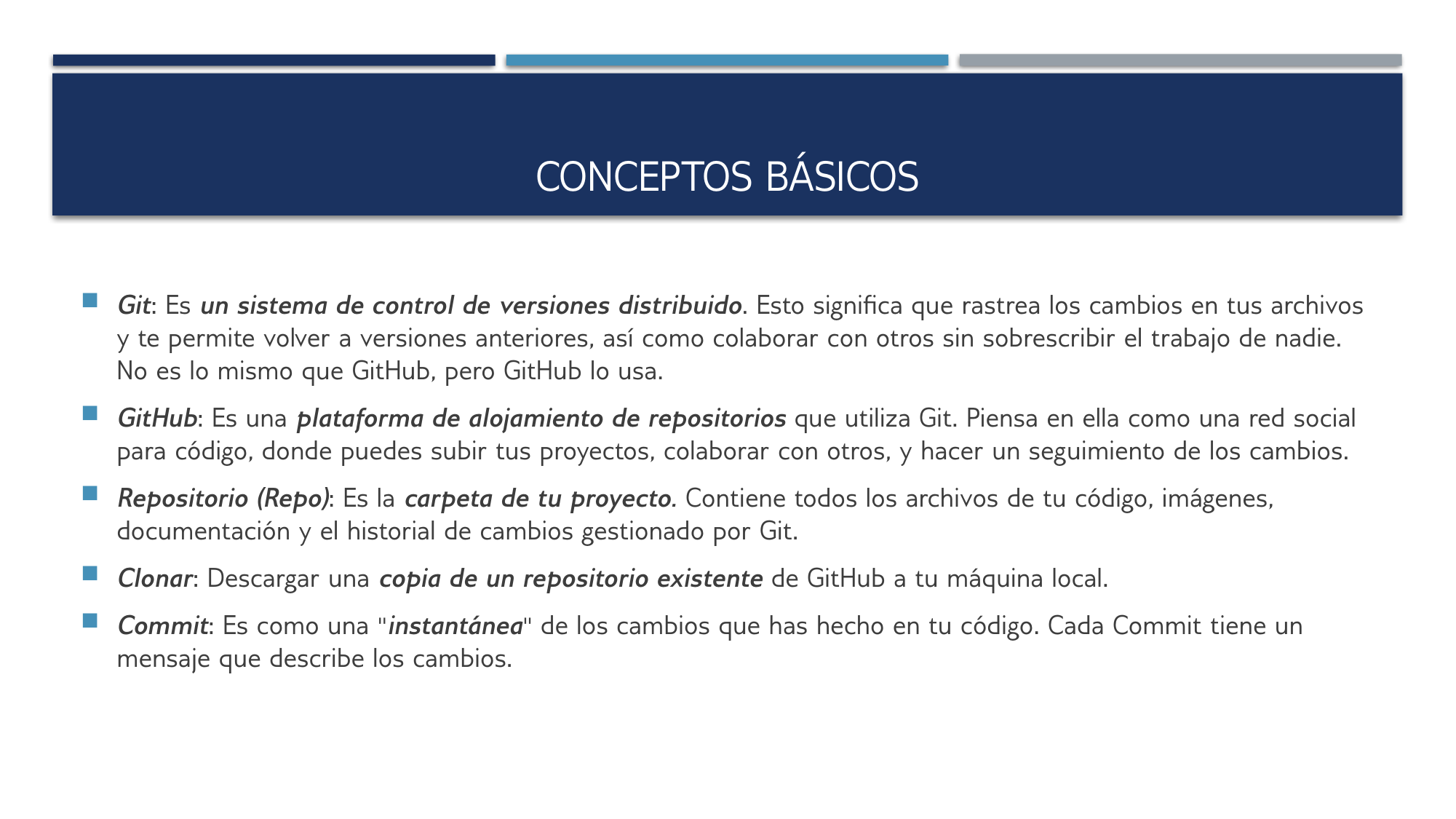

# Conceptos básicos
Git: Es un sistema de control de versiones distribuido. Esto significa que rastrea los cambios en tus archivos y te permite volver a versiones anteriores, así como colaborar con otros sin sobrescribir el trabajo de nadie. No es lo mismo que GitHub, pero GitHub lo usa.
GitHub: Es una plataforma de alojamiento de repositorios que utiliza Git. Piensa en ella como una red social para código, donde puedes subir tus proyectos, colaborar con otros, y hacer un seguimiento de los cambios.
Repositorio (Repo): Es la carpeta de tu proyecto. Contiene todos los archivos de tu código, imágenes, documentación y el historial de cambios gestionado por Git.
Clonar: Descargar una copia de un repositorio existente de GitHub a tu máquina local.
Commit: Es como una "instantánea" de los cambios que has hecho en tu código. Cada Commit tiene un mensaje que describe los cambios.